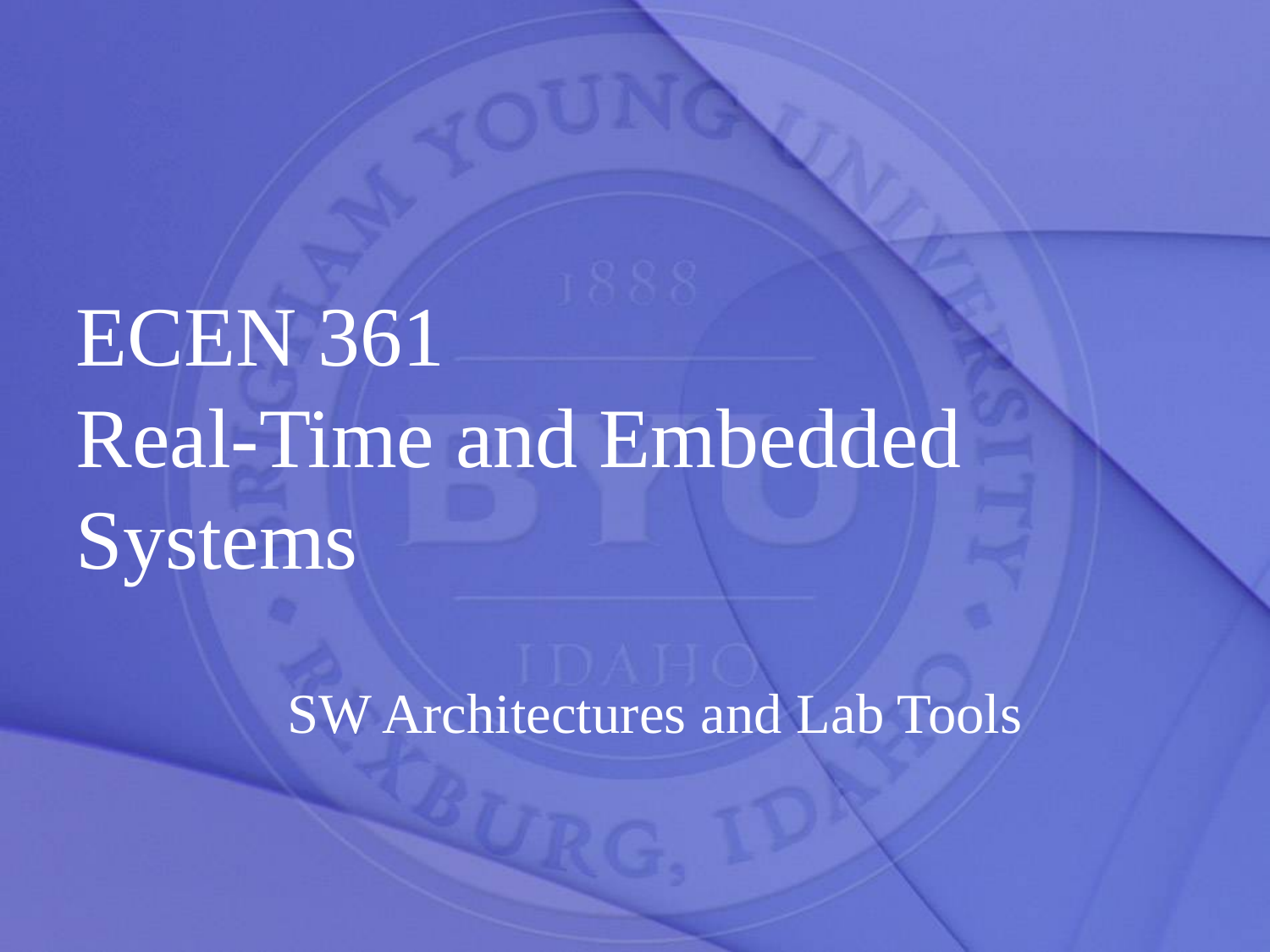

ECEN 361
Real-Time and Embedded Systems
SW Architectures and Lab Tools